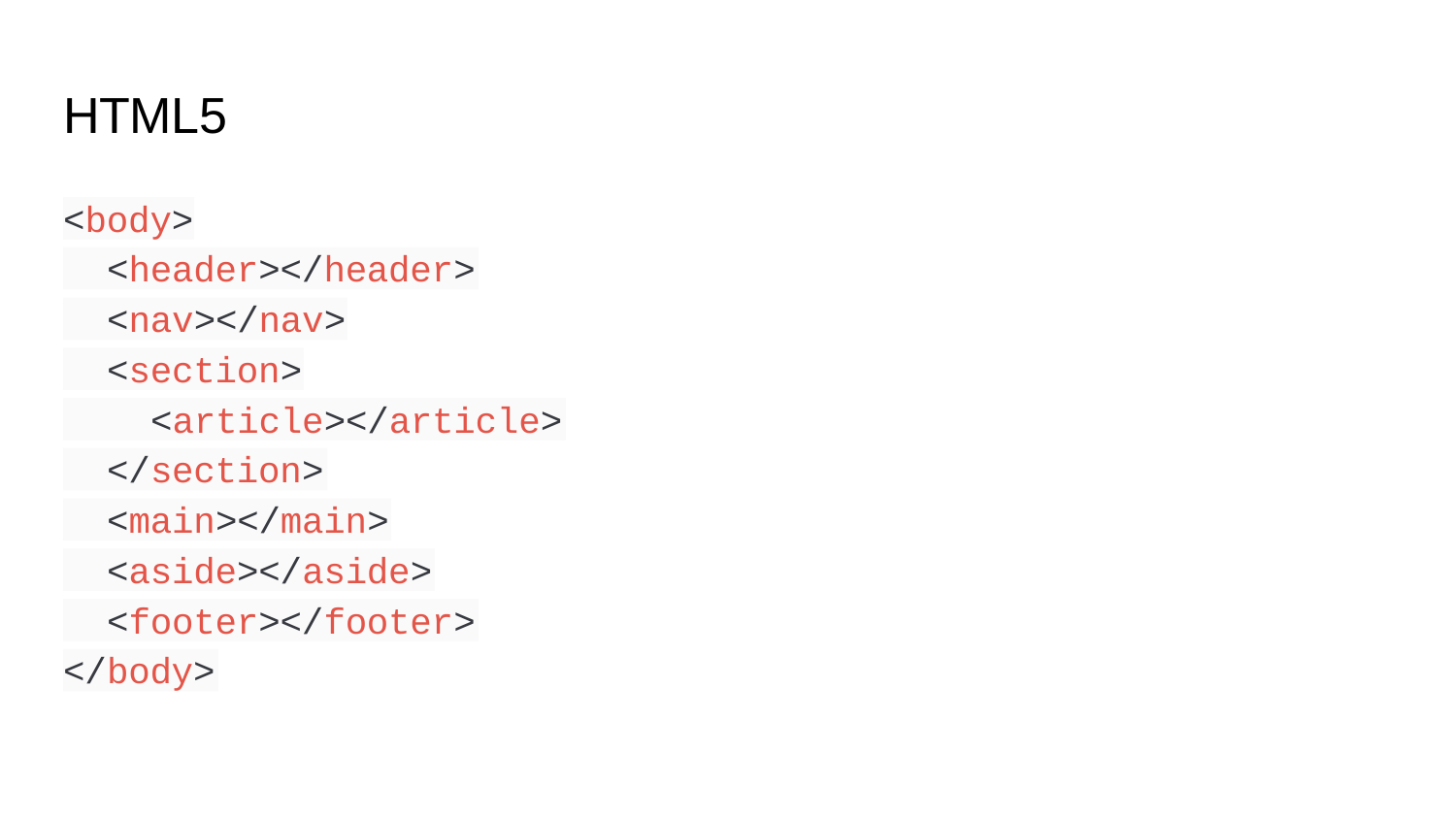

# HTML5
<body>
<header></header>
<nav></nav>
<section>
<article></article>
</section>
<main></main>
<aside></aside>
<footer></footer>
</body>